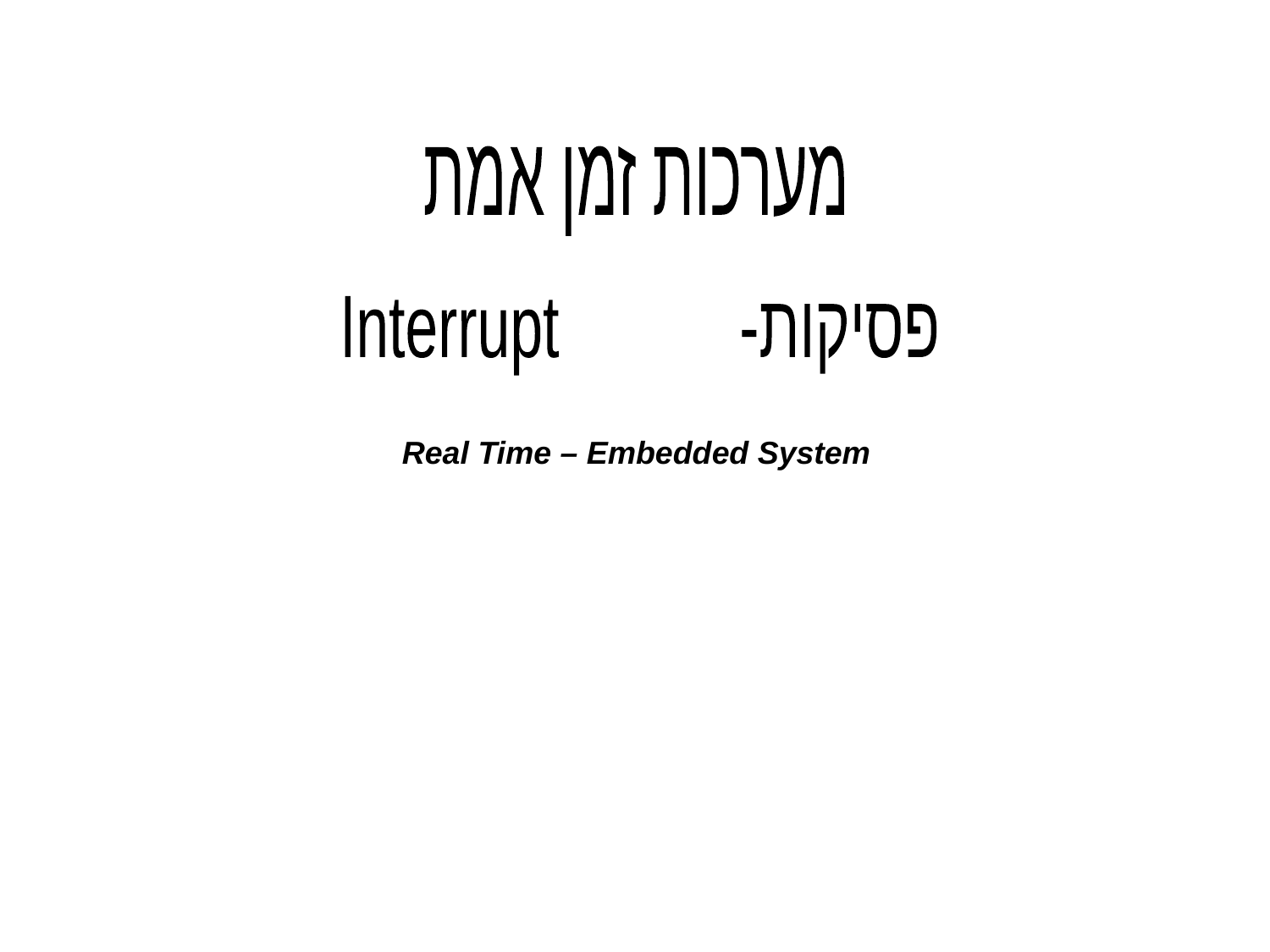

מערכות זמן אמת
Interrupt           -פסיקות
Real Time – Embedded System